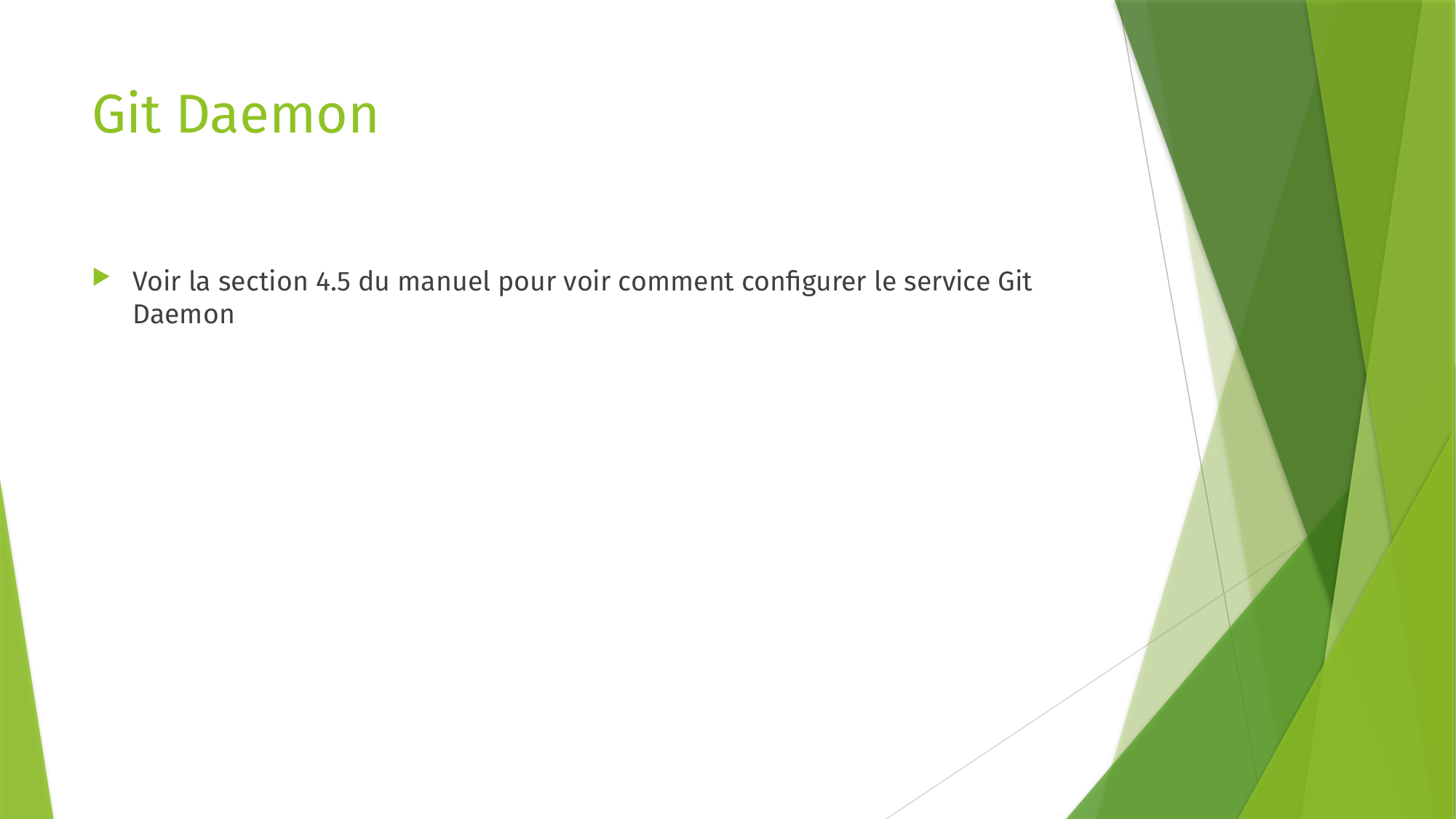

# Git Daemon
Voir la section 4.5 du manuel pour voir comment configurer le service Git Daemon